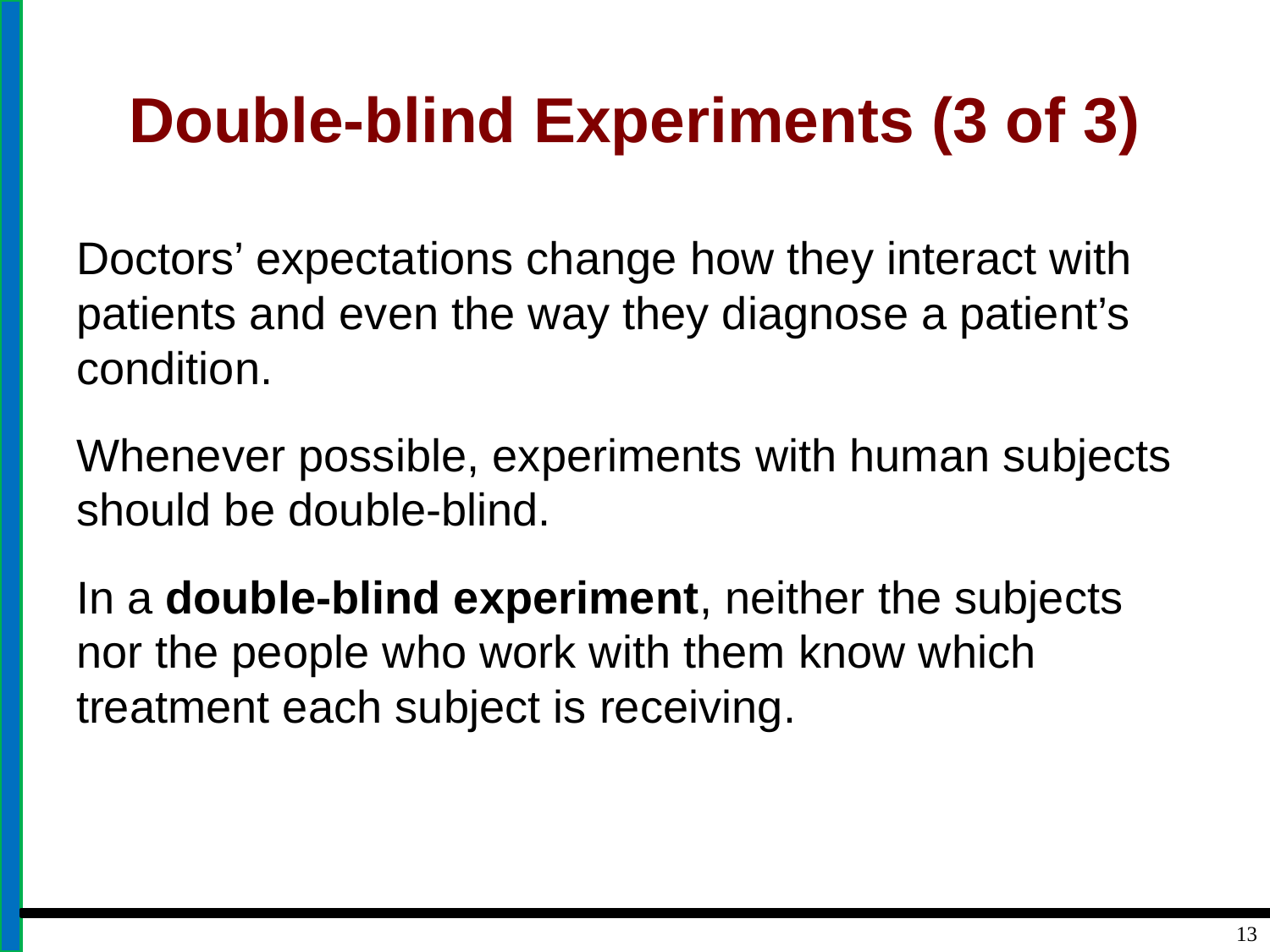

# Double-blind Experiments (3 of 3)
Doctors’ expectations change how they interact with patients and even the way they diagnose a patient’s condition.
Whenever possible, experiments with human subjects should be double-blind.
In a double-blind experiment, neither the subjects nor the people who work with them know which treatment each subject is receiving.